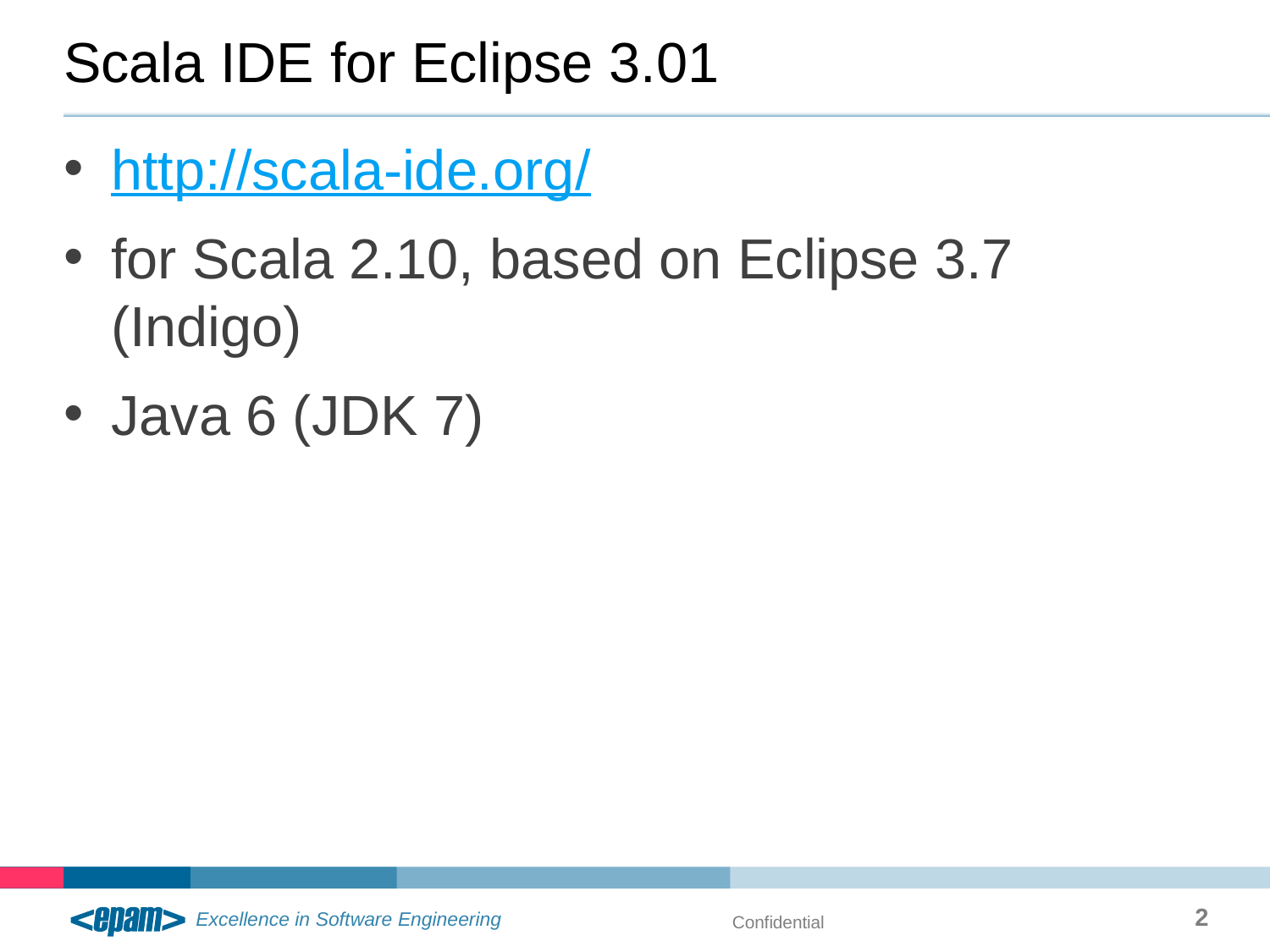

# Scala IDE for Eclipse 3.01
http://scala-ide.org/
for Scala 2.10, based on Eclipse 3.7 (Indigo)
Java 6 (JDK 7)

2
Confidential